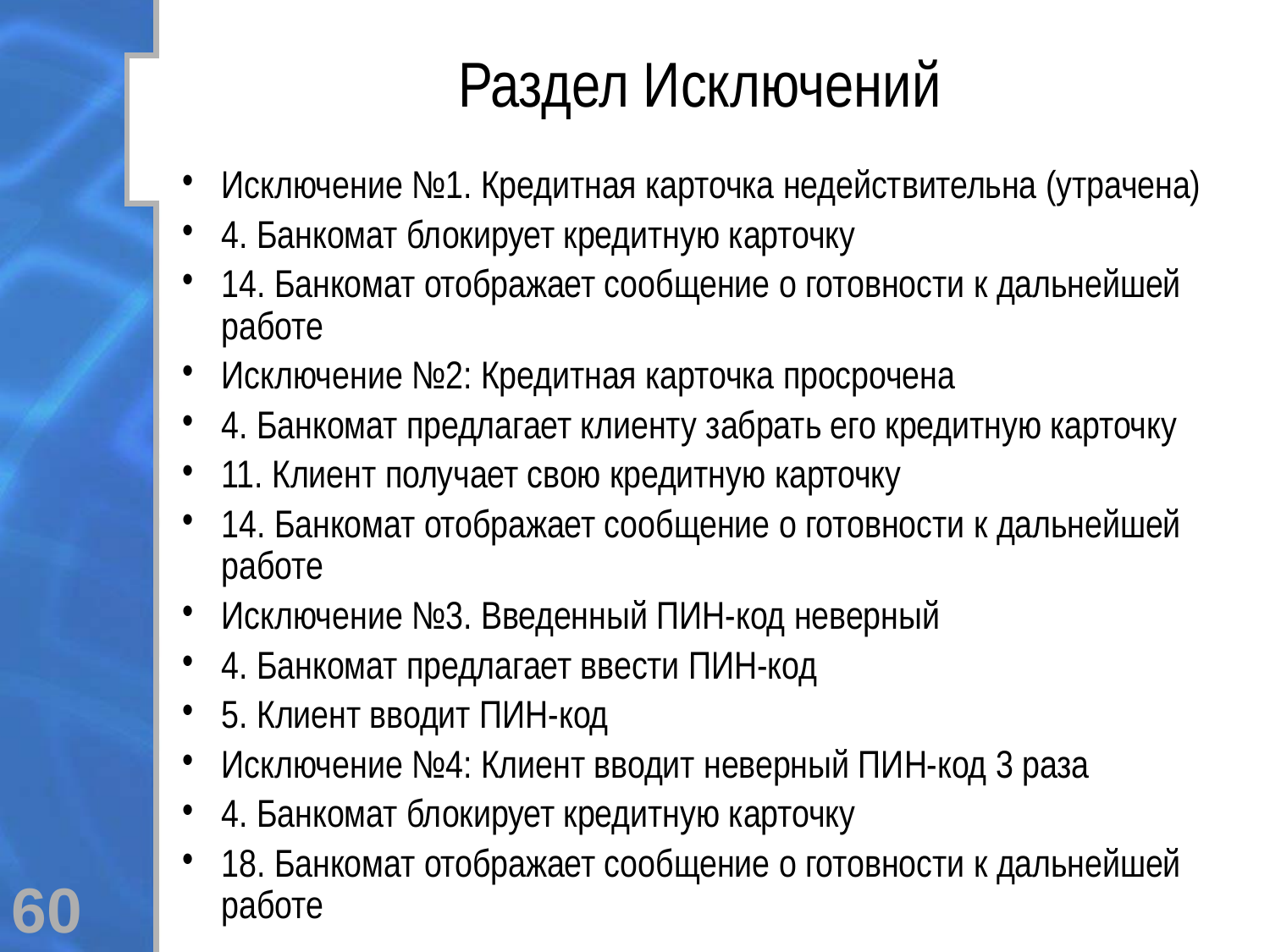

Раздел Исключений
Исключение №1. Кредитная карточка недействительна (утрачена)
4. Банкомат блокирует кредитную карточку
14. Банкомат отображает сообщение о готовности к дальнейшей работе
Исключение №2: Кредитная карточка просрочена
4. Банкомат предлагает клиенту забрать его кредитную карточку
11. Клиент получает свою кредитную карточку
14. Банкомат отображает сообщение о готовности к дальнейшей работе
Исключение №3. Введенный ПИН-код неверный
4. Банкомат предлагает ввести ПИН-код
5. Клиент вводит ПИН-код
Исключение №4: Клиент вводит неверный ПИН-код 3 раза
4. Банкомат блокирует кредитную карточку
18. Банкомат отображает сообщение о готовности к дальнейшей работе
60